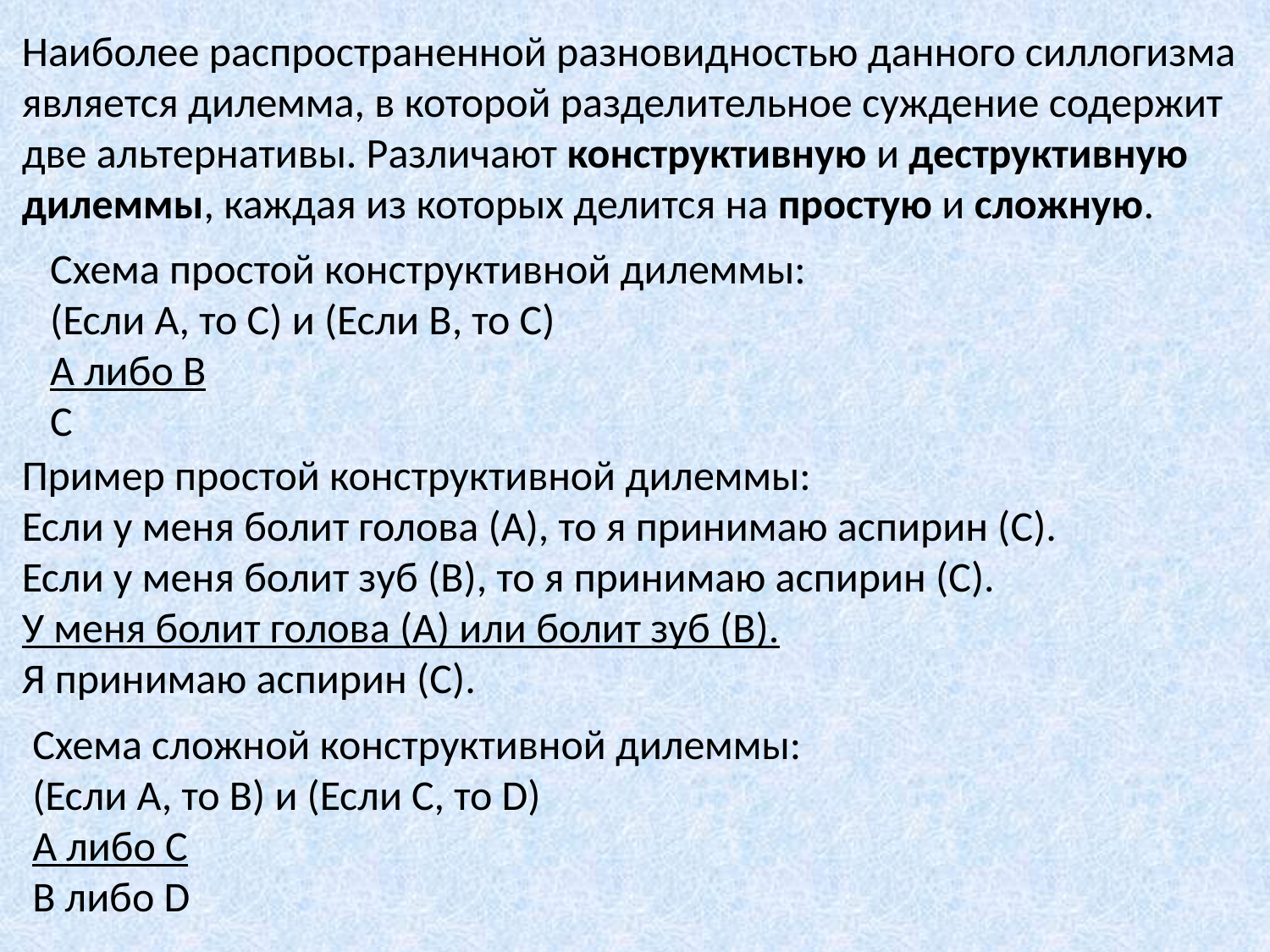

Наиболее распространенной разновидностью данного силлогизма является дилемма, в которой разделительное суждение содержит две альтернативы. Различают конструктивную и деструктивную дилеммы, каждая из которых делится на простую и сложную.
Схема простой конструктивной дилеммы:
(Если А, то С) и (Если В, то С)
А либо В
С
Пример простой конструктивной дилеммы:
Если у меня болит голова (А), то я принимаю аспирин (С).
Если у меня болит зуб (В), то я принимаю аспирин (С).
У меня болит голова (А) или болит зуб (В).
Я принимаю аспирин (С).
Схема сложной конструктивной дилеммы:
(Если А, то B) и (Если C, то D)
A либо C
B либо D